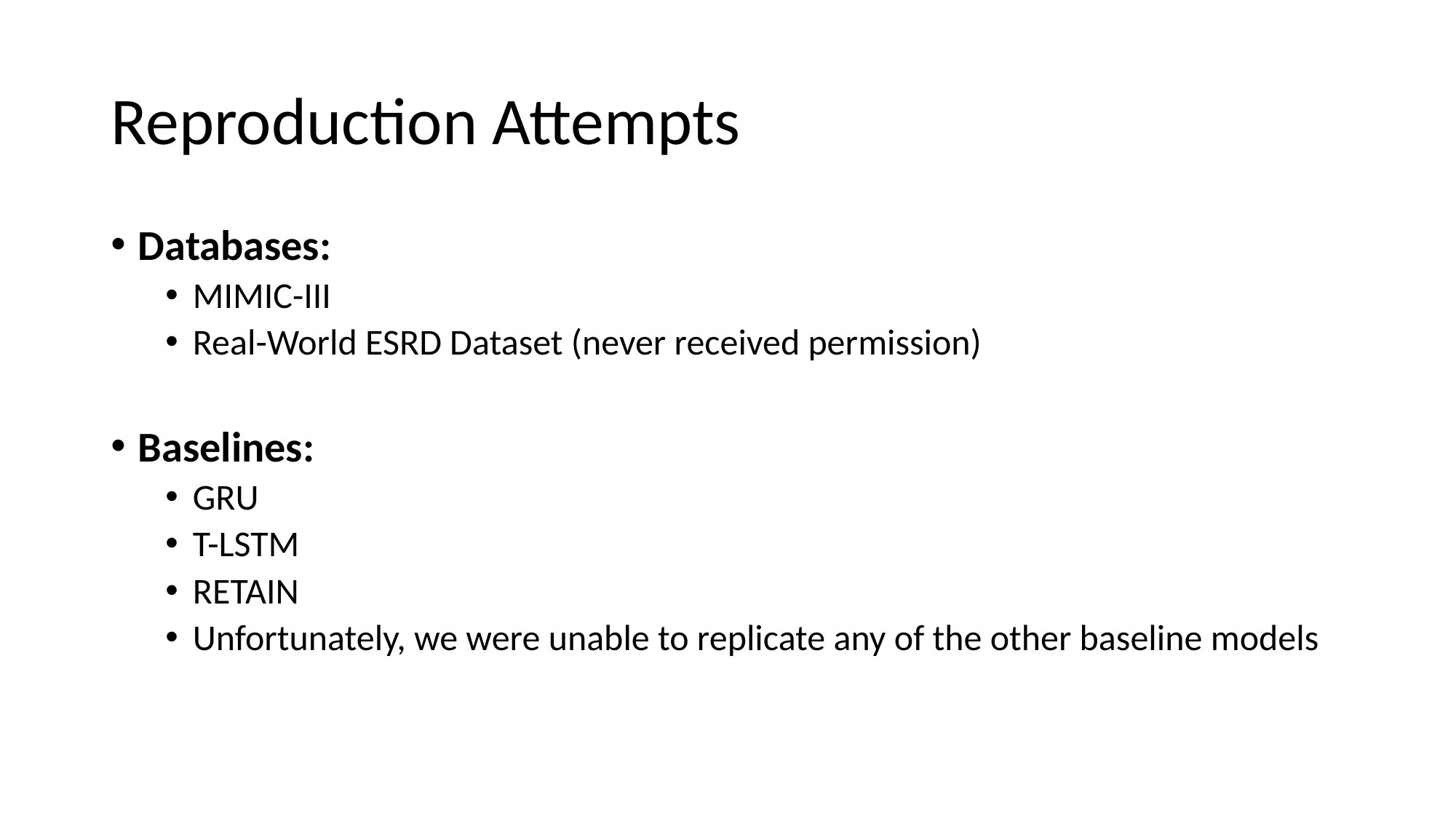

# Reproduction Attempts
Databases:
MIMIC-III
Real-World ESRD Dataset (never received permission)

Baselines:
GRU
T-LSTM
RETAIN
Unfortunately, we were unable to replicate any of the other baseline models